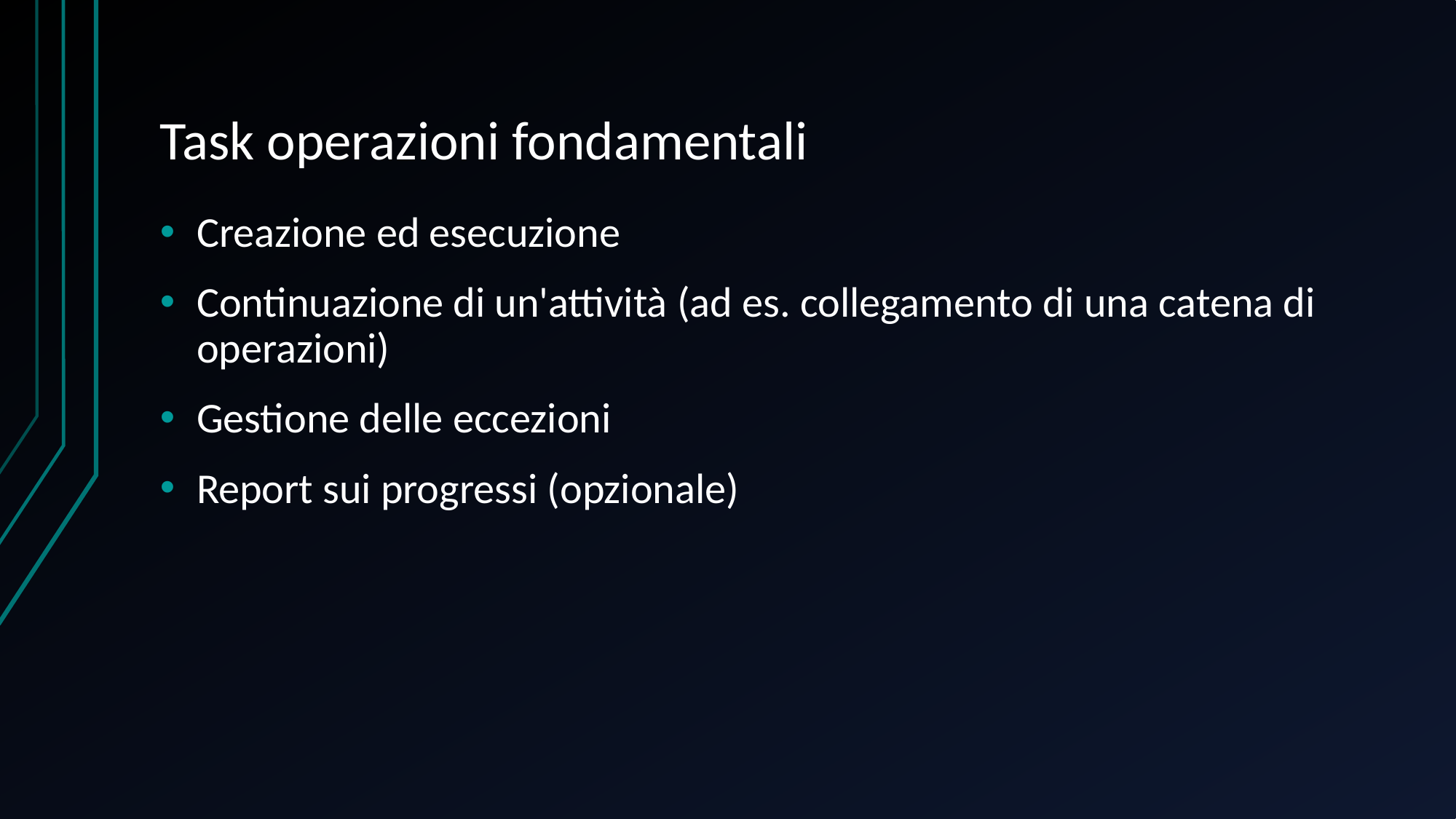

# Task operazioni fondamentali
Creazione ed esecuzione
Continuazione di un'attività (ad es. collegamento di una catena di operazioni)
Gestione delle eccezioni
Report sui progressi (opzionale)